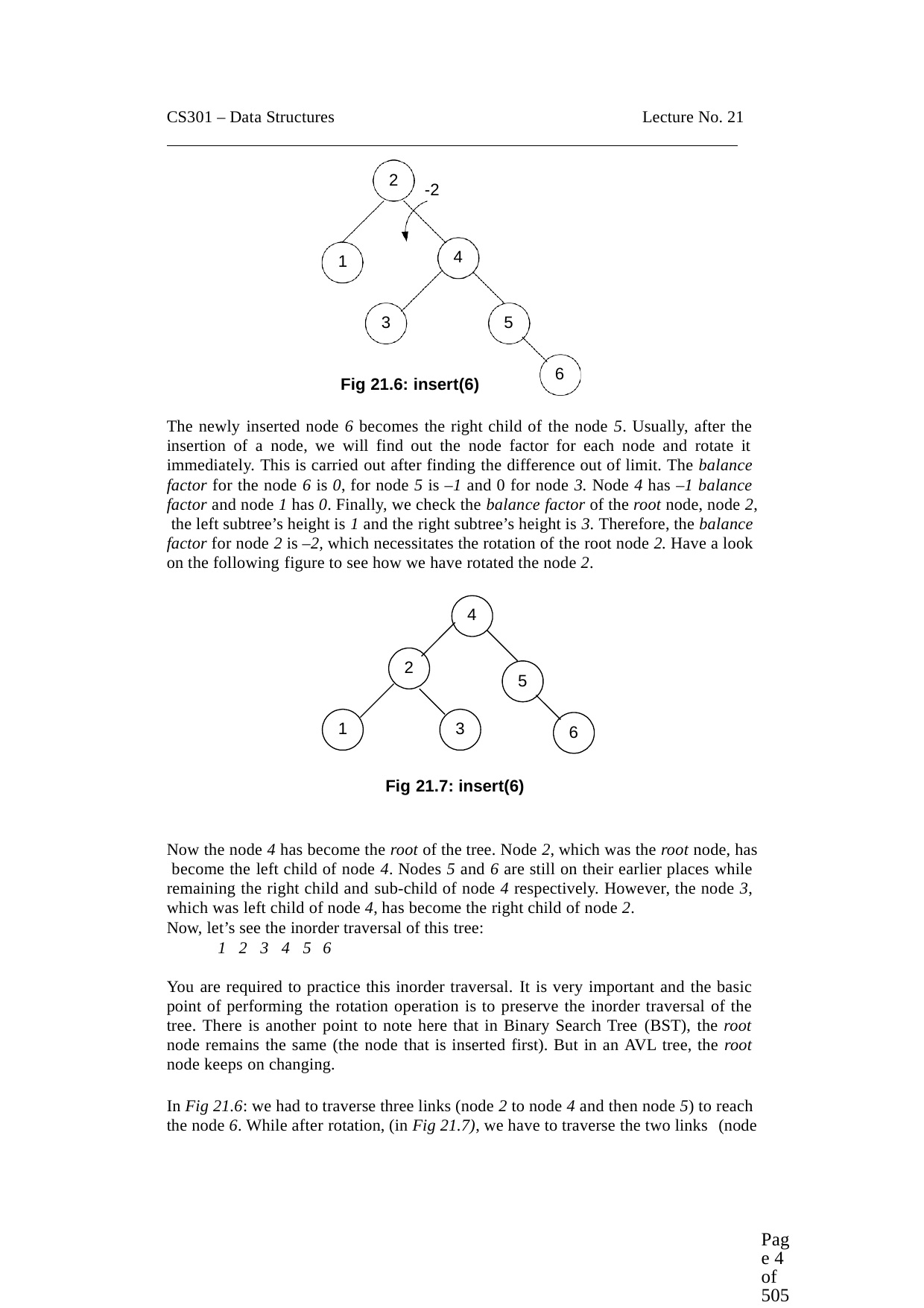

CS301 – Data Structures
Lecture No. 21

2
-2
4
1
3
5
6
Fig 21.6: insert(6)
The newly inserted node 6 becomes the right child of the node 5. Usually, after the  insertion of a node, we will find out the node factor for each node and rotate it  immediately. This is carried out after finding the difference out of limit. The balance  factor for the node 6 is 0, for node 5 is –1 and 0 for node 3. Node 4 has –1 balance  factor and node 1 has 0. Finally, we check the balance factor of the root node, node 2,  the left subtree’s height is 1 and the right subtree’s height is 3. Therefore, the balance  factor for node 2 is –2, which necessitates the rotation of the root node 2. Have a look  on the following figure to see how we have rotated the node 2.

4

2

5

1
3
6
Fig 21.7: insert(6)

Now the node 4 has become the root of the tree. Node 2, which was the root node, has  become the left child of node 4. Nodes 5 and 6 are still on their earlier places while  remaining the right child and sub-child of node 4 respectively. However, the node 3,  which was left child of node 4, has become the right child of node 2.
Now, let’s see the inorder traversal of this tree:
1   2   3   4   5  6

You are required to practice this inorder traversal. It is very important and the basic  point of performing the rotation operation is to preserve the inorder traversal of the  tree. There is another point to note here that in Binary Search Tree (BST), the root  node remains the same (the node that is inserted first). But in an AVL tree, the root  node keeps on changing.

In Fig 21.6: we had to traverse three links (node 2 to node 4 and then node 5) to reach  the node 6. While after rotation, (in Fig 21.7), we have to traverse the two links  (node
Page 4 of 505